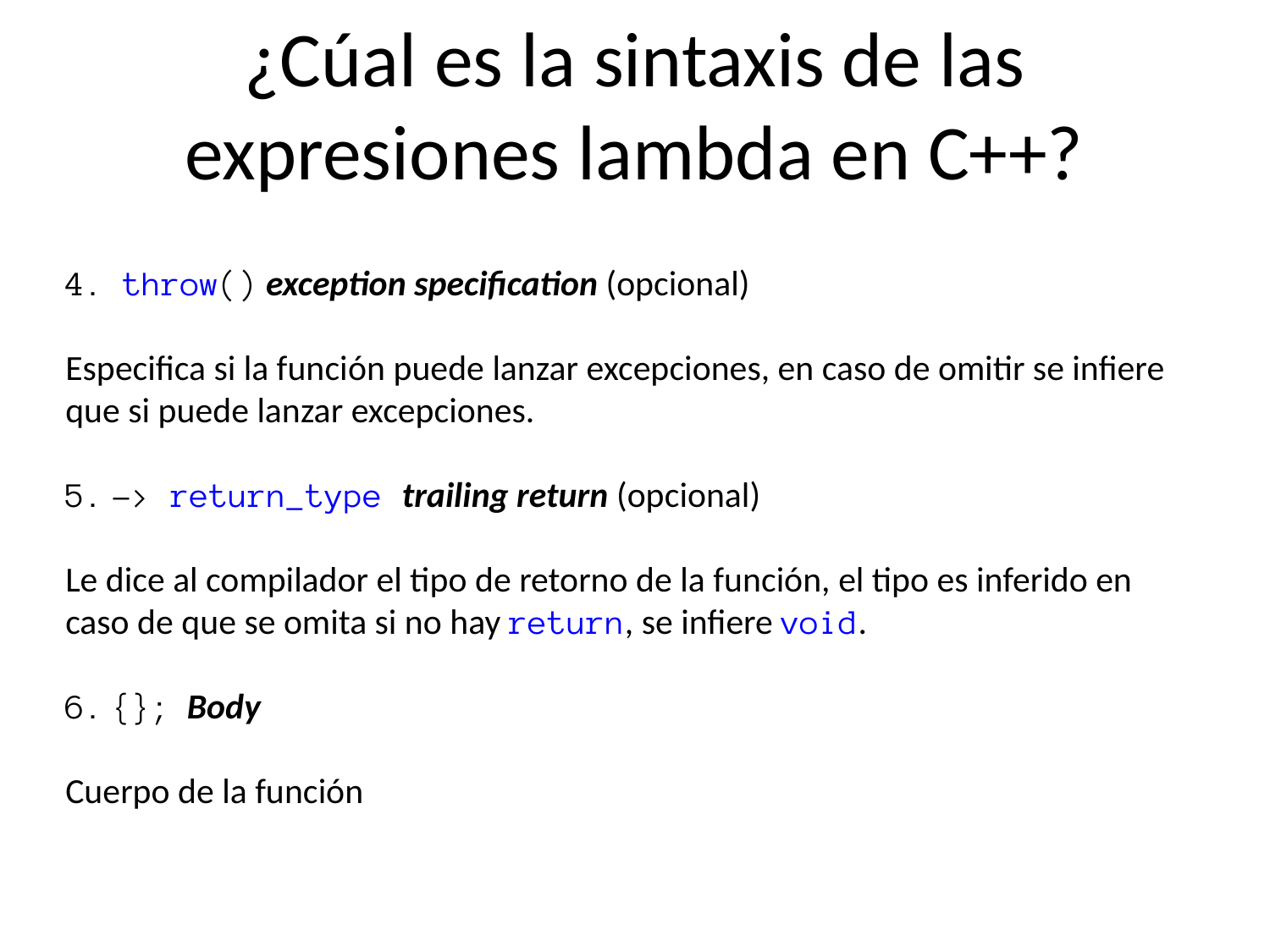

¿Cúal es la sintaxis de las expresiones lambda en C++?
4. throw() exception specification (opcional)

Especifica si la función puede lanzar excepciones, en caso de omitir se infiere que si puede lanzar excepciones.

-> return_type trailing return (opcional)

Le dice al compilador el tipo de retorno de la función, el tipo es inferido en caso de que se omita si no hay return, se infiere void.

{};  Body

Cuerpo de la función